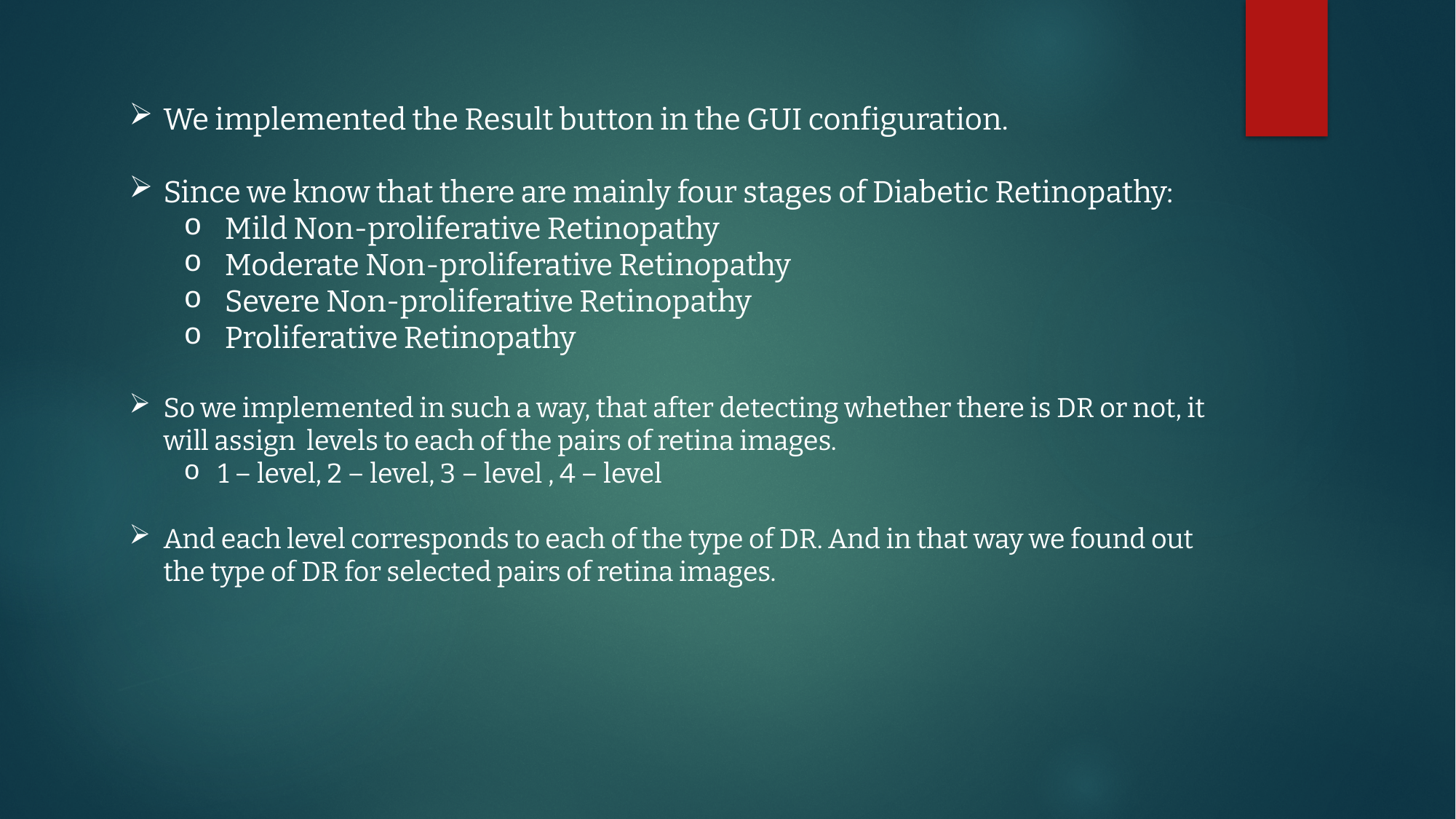

We implemented the Result button in the GUI configuration.

Since we know that there are mainly four stages of Diabetic Retinopathy:
Mild Non-proliferative Retinopathy
Moderate Non-proliferative Retinopathy
Severe Non-proliferative Retinopathy
Proliferative Retinopathy

So we implemented in such a way, that after detecting whether there is DR or not, it will assign  levels to each of the pairs of retina images.
1 – level, 2 – level, 3 – level , 4 – level

And each level corresponds to each of the type of DR. And in that way we found out the type of DR for selected pairs of retina images.